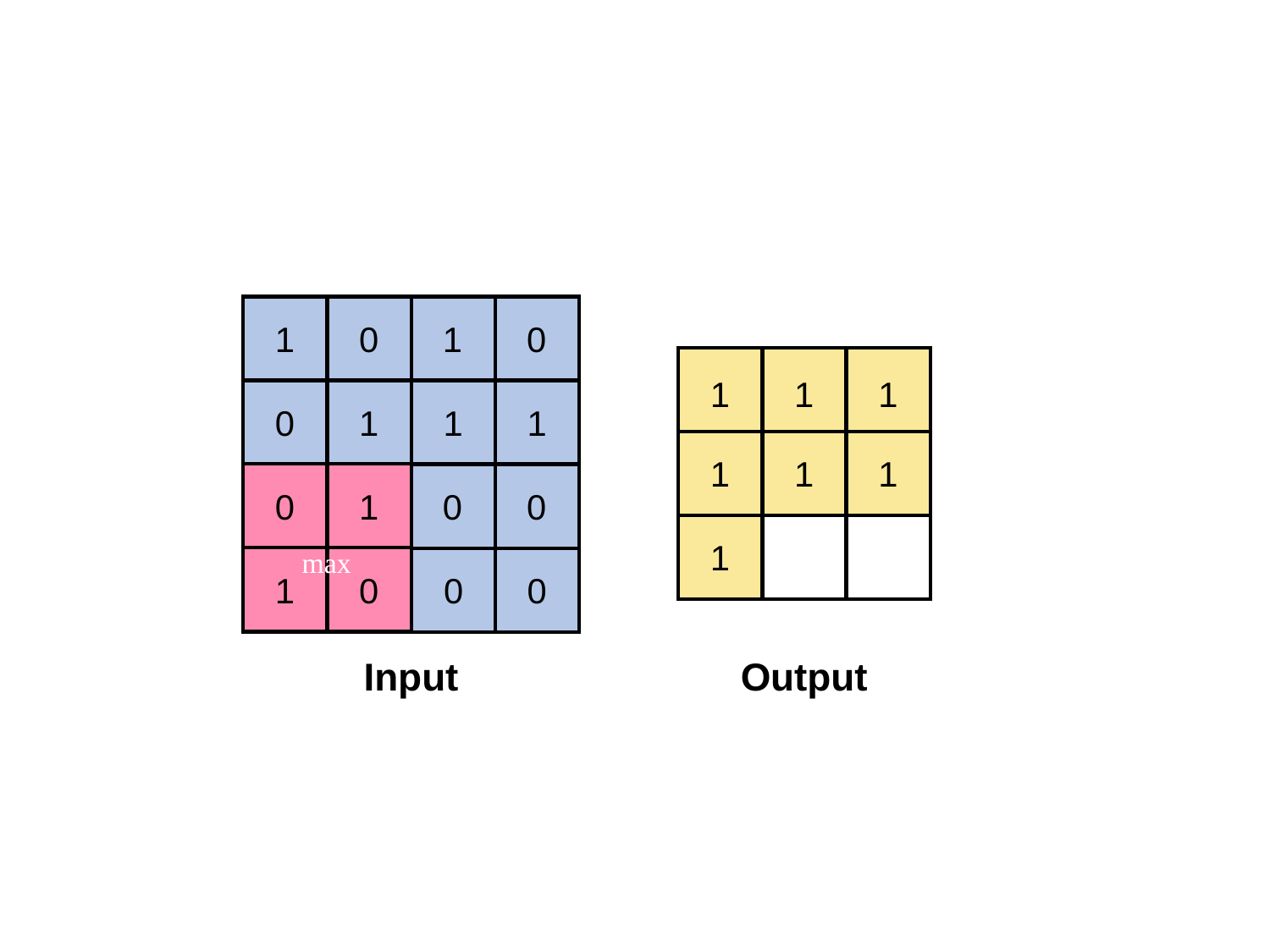

0
1
0
1
0
1
1
1
0
0
0
1
0
0
1
0

1
1
1
1
1
1
1

max
Input
Output